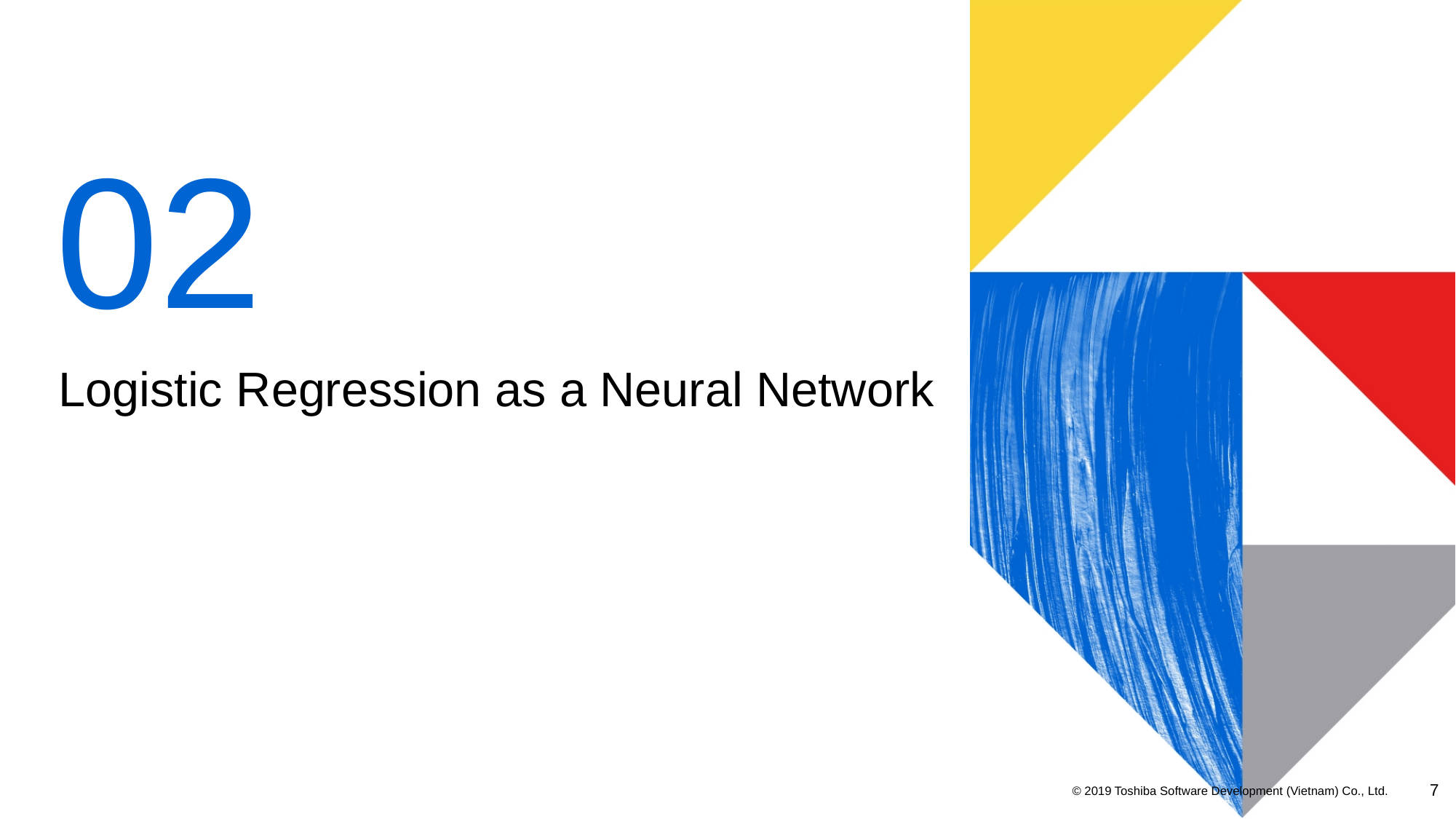

02
# Logistic Regression as a Neural Network